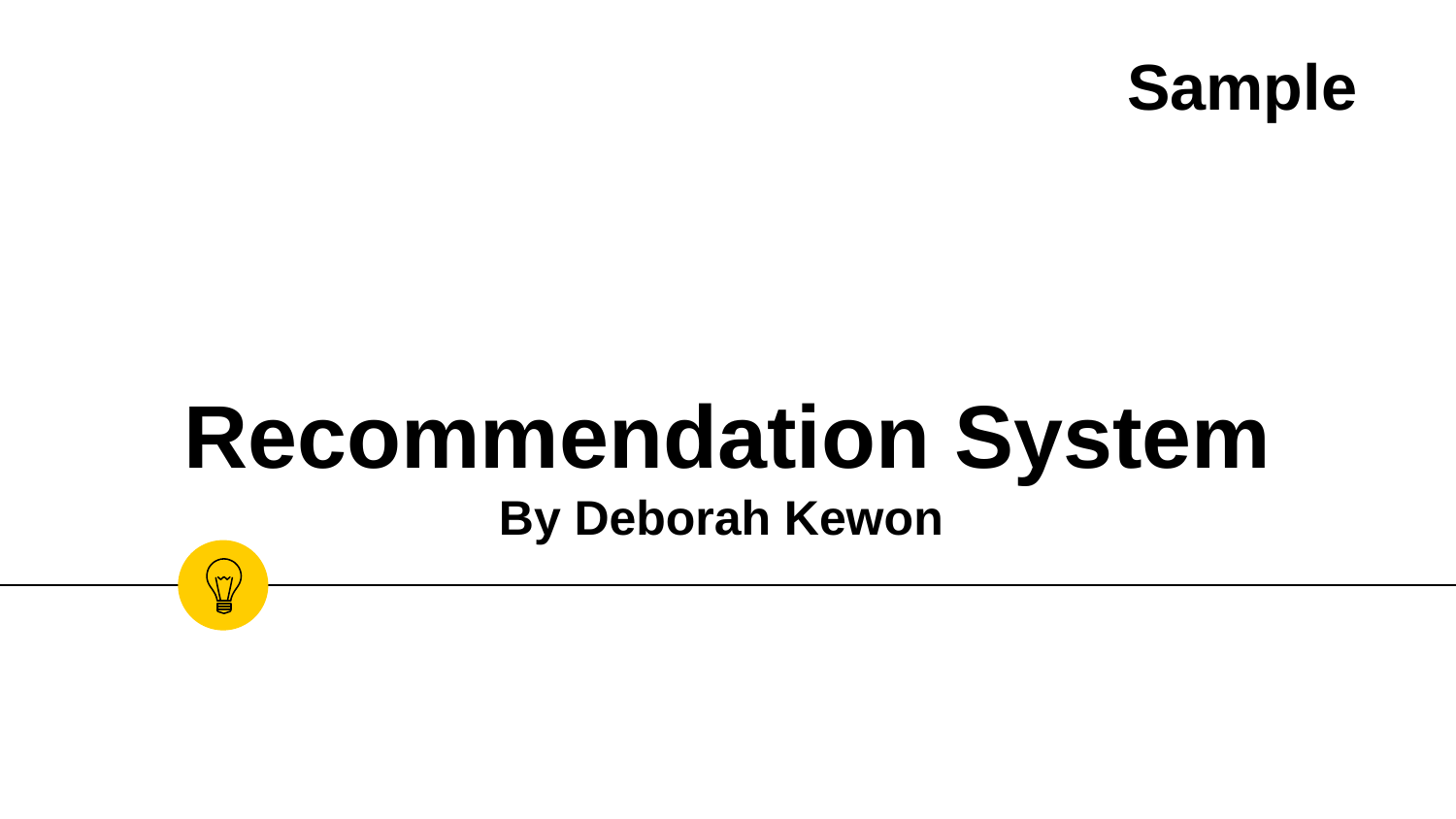

Sample
# Recommendation System
By Deborah Kewon